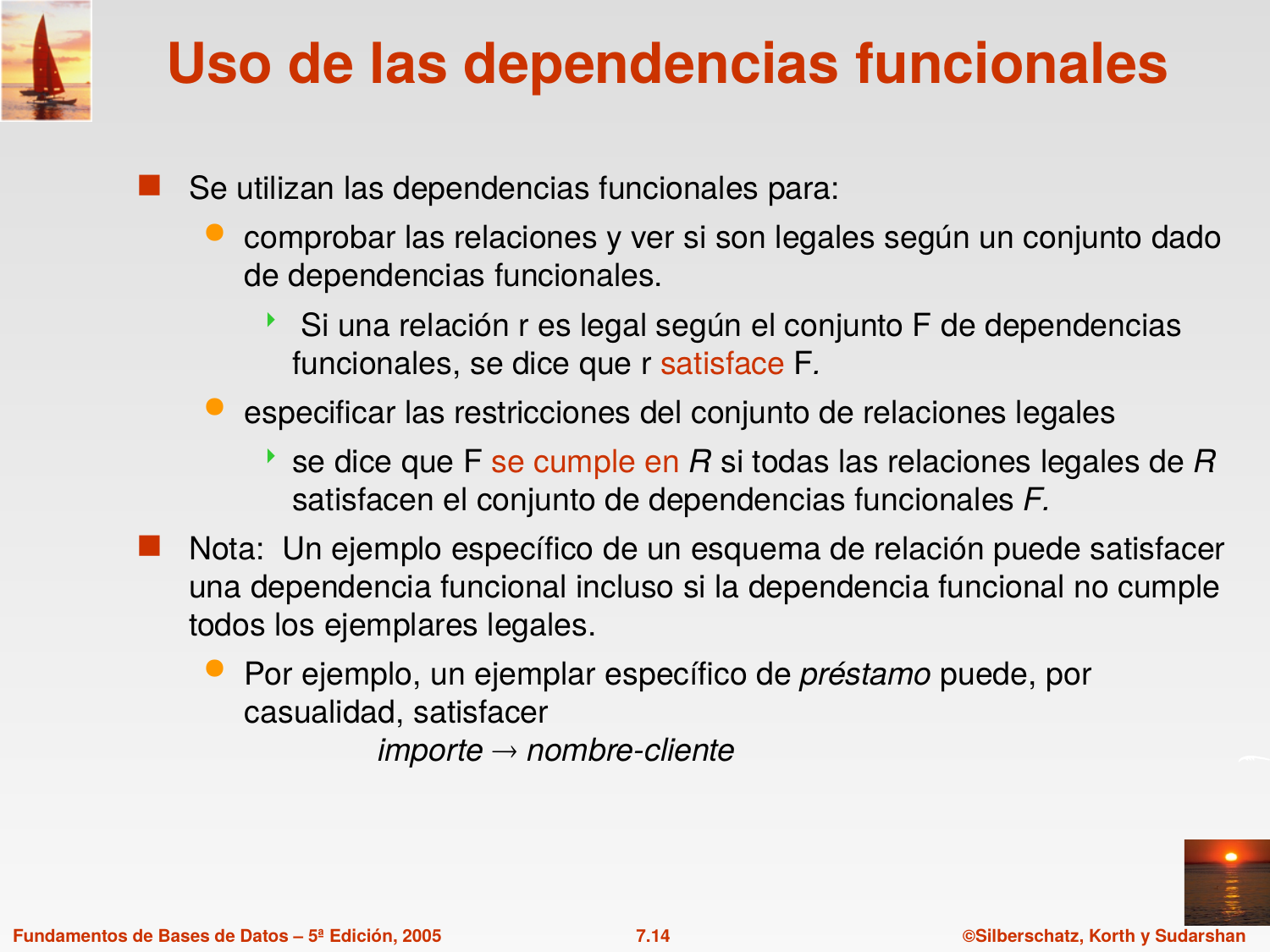

# Uso de las dependencias funcionales
Se utilizan las dependencias funcionales para:
comprobar las relaciones y ver si son legales según un conjunto dado de dependencias funcionales.
 Si una relación r es legal según el conjunto F de dependencias funcionales, se dice que r satisface F.
especificar las restricciones del conjunto de relaciones legales
se dice que F se cumple en R si todas las relaciones legales de R satisfacen el conjunto de dependencias funcionales F.
Nota:  Un ejemplo específico de un esquema de relación puede satisfacer una dependencia funcional incluso si la dependencia funcional no cumple todos los ejemplares legales.
Por ejemplo, un ejemplar específico de préstamo puede, por casualidad, satisfacer
               importe → nombre-cliente